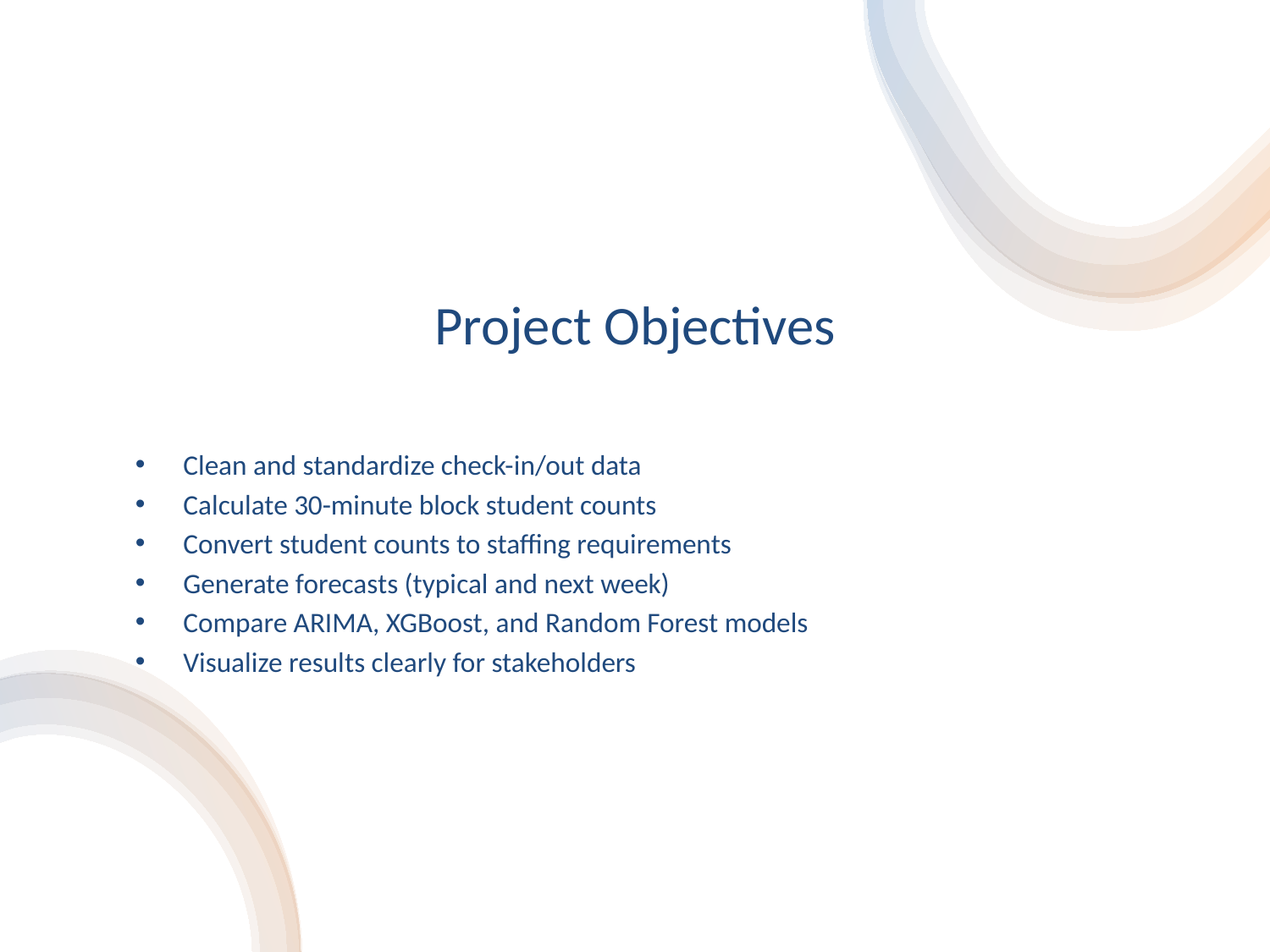

# Project Objectives

Clean and standardize check-in/out data
Calculate 30-minute block student counts
Convert student counts to staffing requirements
Generate forecasts (typical and next week)
Compare ARIMA, XGBoost, and Random Forest models
Visualize results clearly for stakeholders